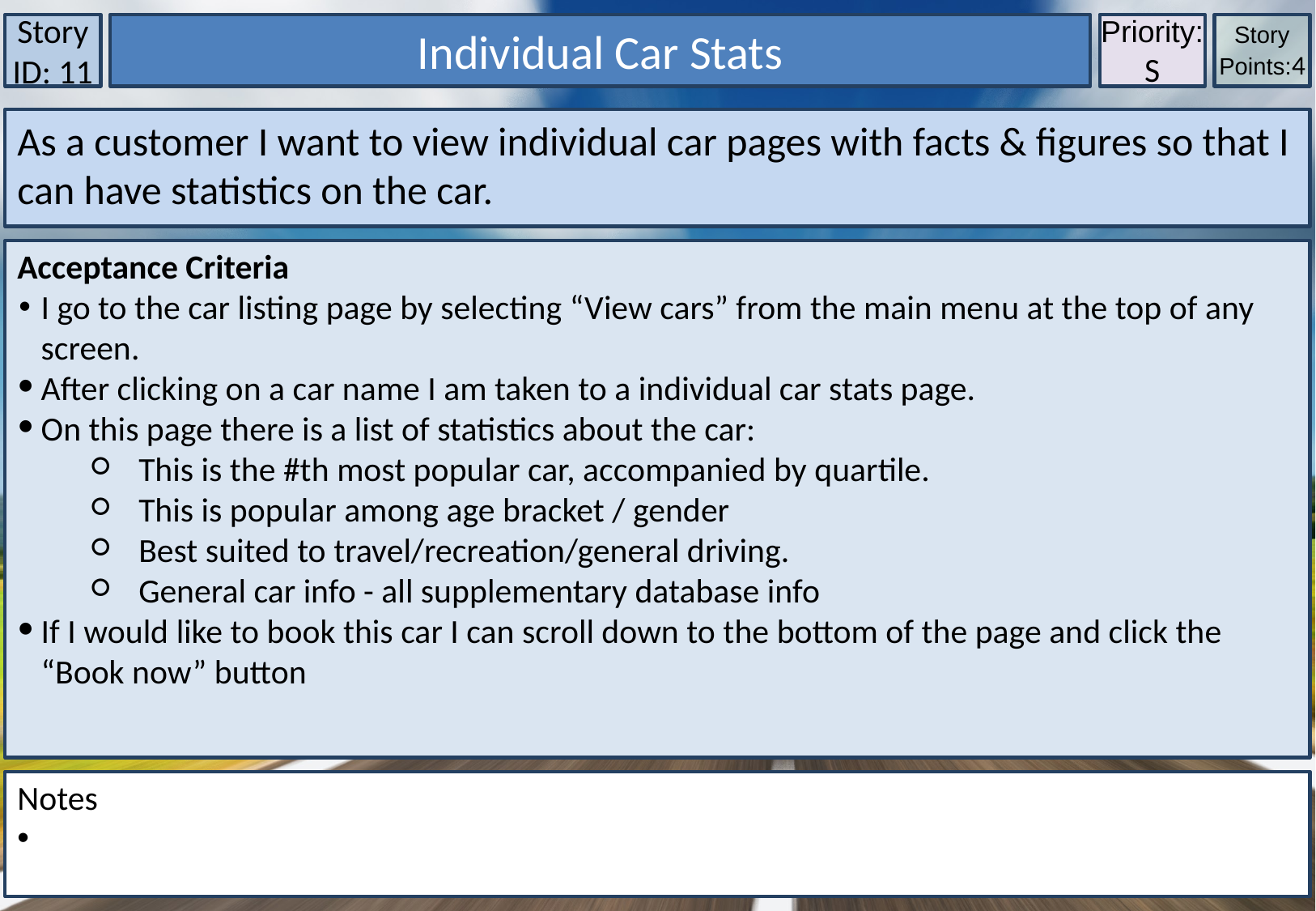

Story ID: 11
Individual Car Stats
Priority:S
Story Points:4
As a customer I want to view individual car pages with facts & figures so that I can have statistics on the car.
Acceptance Criteria
I go to the car listing page by selecting “View cars” from the main menu at the top of any screen.
After clicking on a car name I am taken to a individual car stats page.
On this page there is a list of statistics about the car:
This is the #th most popular car, accompanied by quartile.
This is popular among age bracket / gender
Best suited to travel/recreation/general driving.
General car info - all supplementary database info
If I would like to book this car I can scroll down to the bottom of the page and click the “Book now” button
Notes